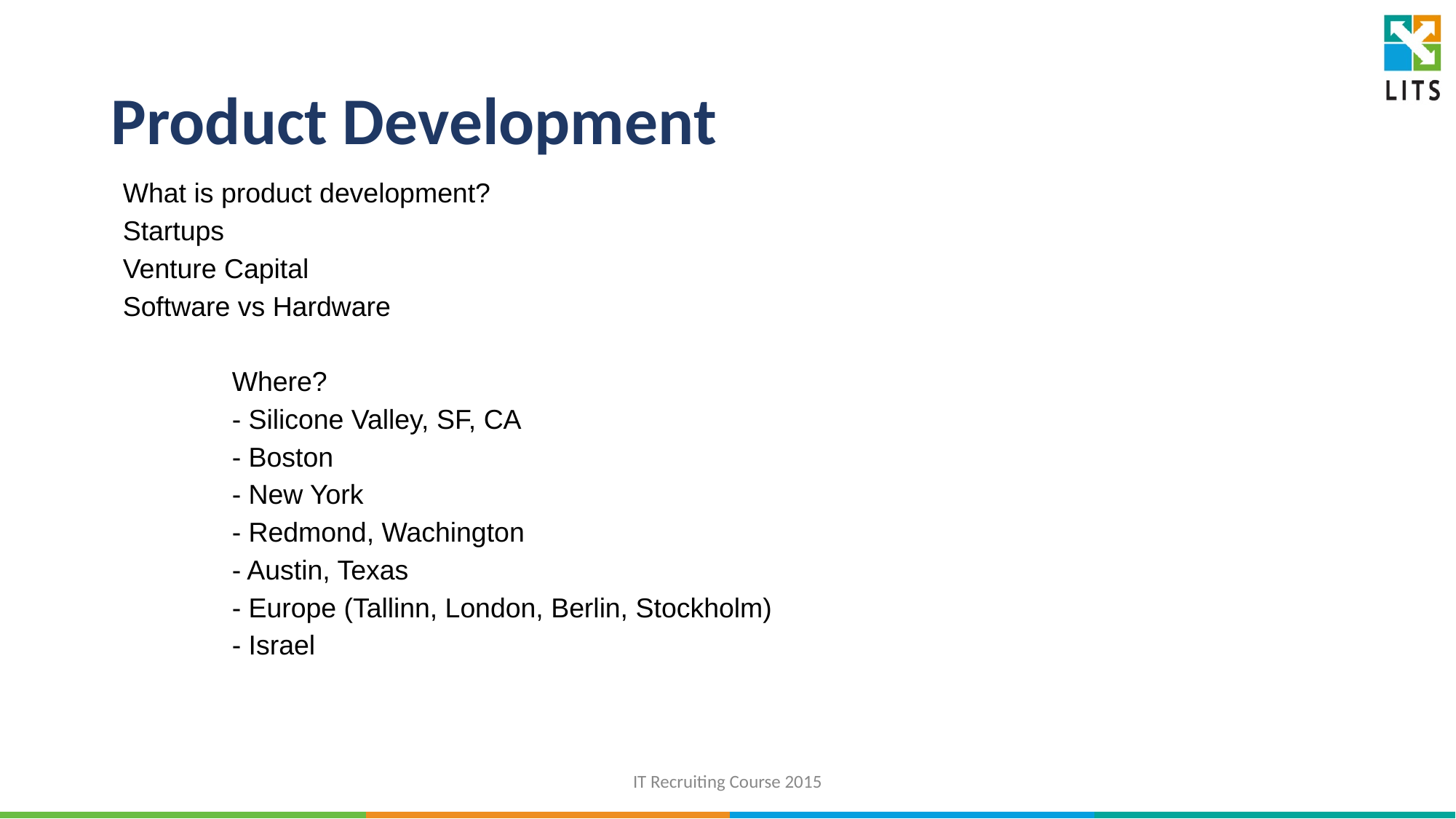

# Product Development
What is product development?
Startups
Venture Capital
Software vs Hardware

	Where?
	- Silicone Valley, SF, CA
	- Boston
	- New York
	- Redmond, Wachington
	- Austin, Texas
	- Europe (Tallinn, London, Berlin, Stockholm)
	- Israel

IT Recruiting Course 2015